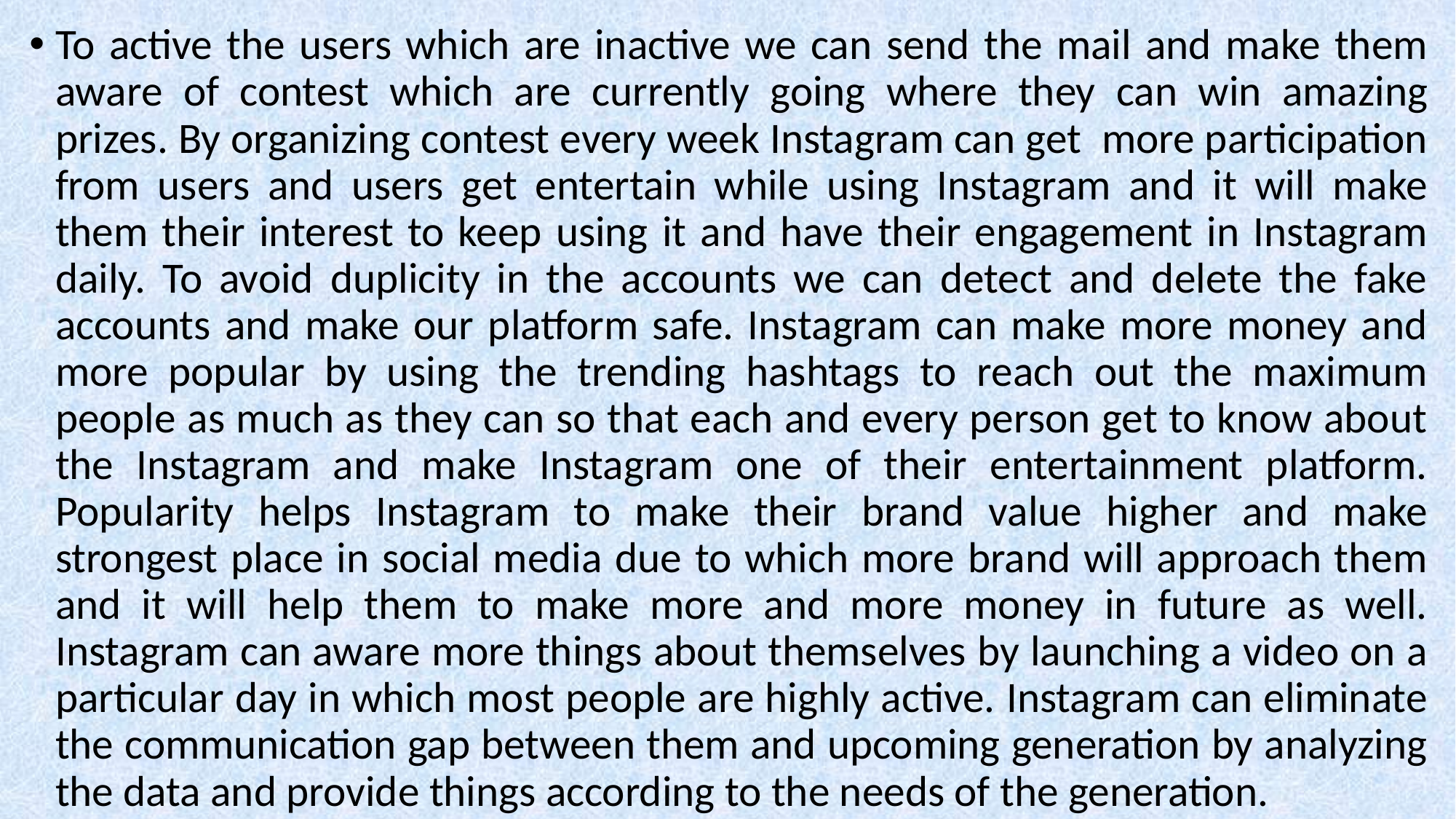

To active the users which are inactive we can send the mail and make them aware of contest which are currently going where they can win amazing prizes. By organizing contest every week Instagram can get  more participation from users and users get entertain while using Instagram and it will make them their interest to keep using it and have their engagement in Instagram daily. To avoid duplicity in the accounts we can detect and delete the fake accounts and make our platform safe. Instagram can make more money and more popular by using the trending hashtags to reach out the maximum people as much as they can so that each and every person get to know about the Instagram and make Instagram one of their entertainment platform. Popularity helps Instagram to make their brand value higher and make strongest place in social media due to which more brand will approach them and it will help them to make more and more money in future as well. Instagram can aware more things about themselves by launching a video on a particular day in which most people are highly active. Instagram can eliminate the communication gap between them and upcoming generation by analyzing the data and provide things according to the needs of the generation.